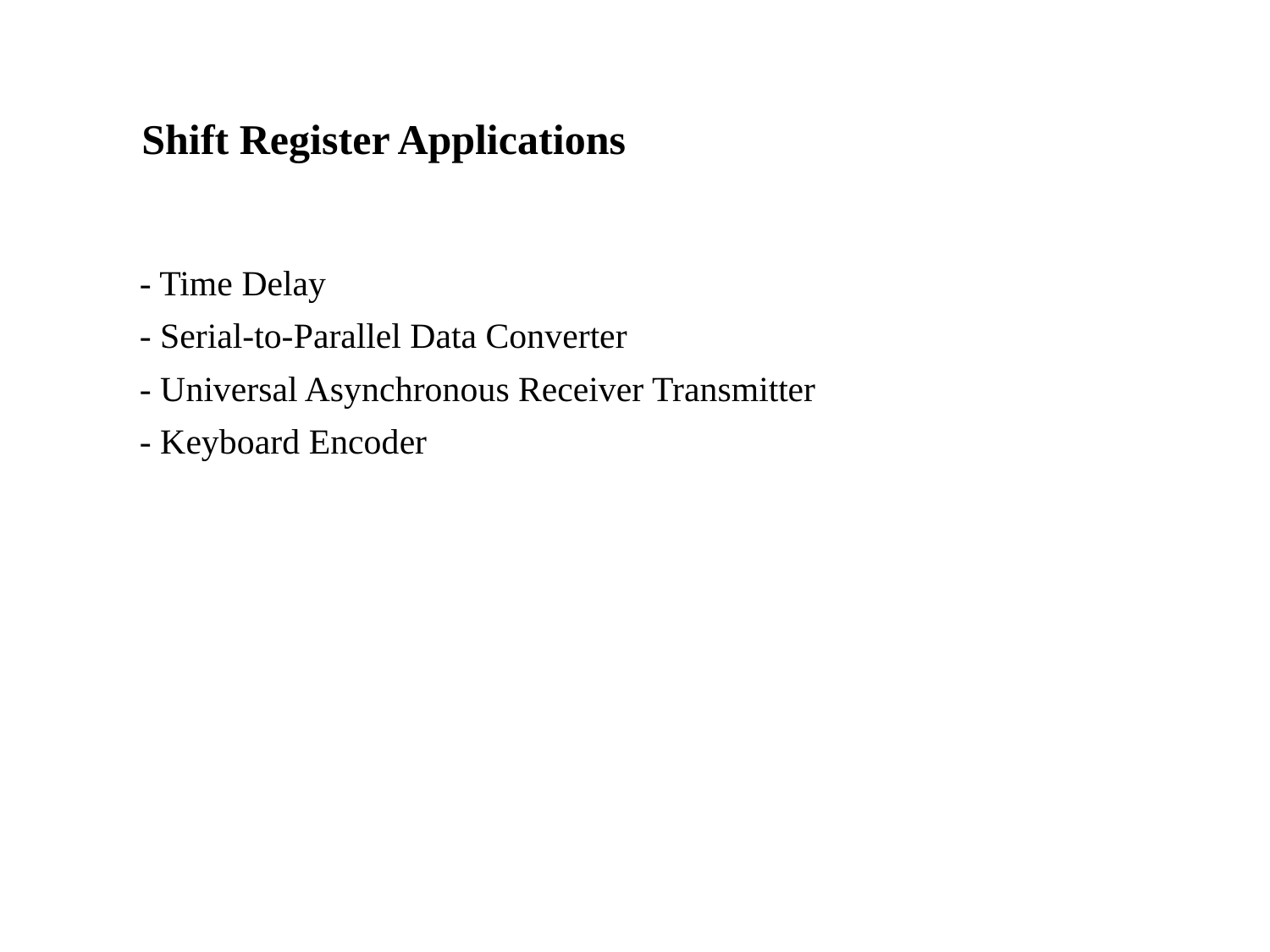

Shift Register Applications
- Time Delay
- Serial-to-Parallel Data Converter
- Universal Asynchronous Receiver Transmitter
- Keyboard Encoder